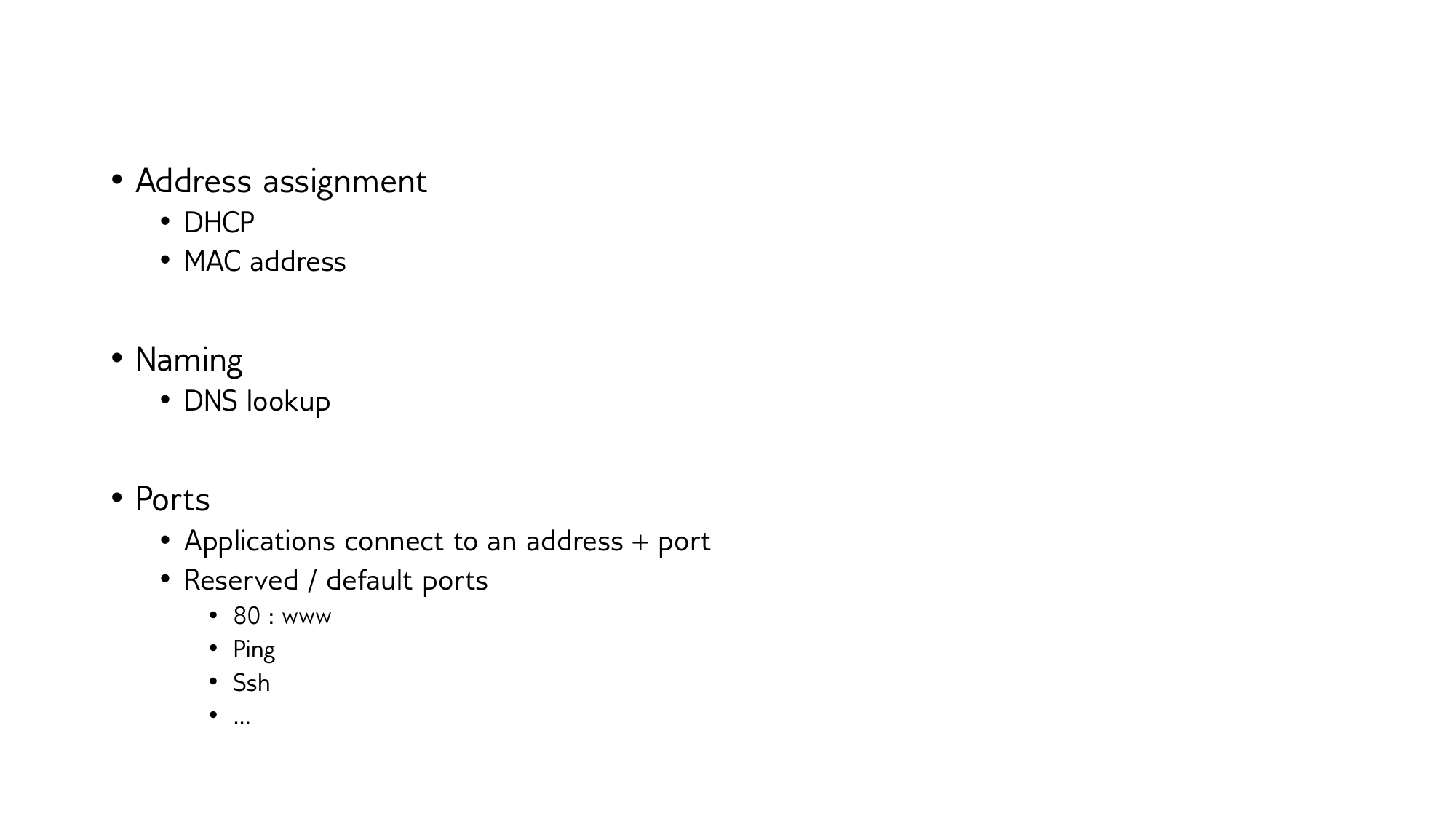

#
Address assignment
DHCP
MAC address

Naming
DNS lookup

Ports
Applications connect to an address + port
Reserved / default ports
80 : www
Ping
Ssh
…